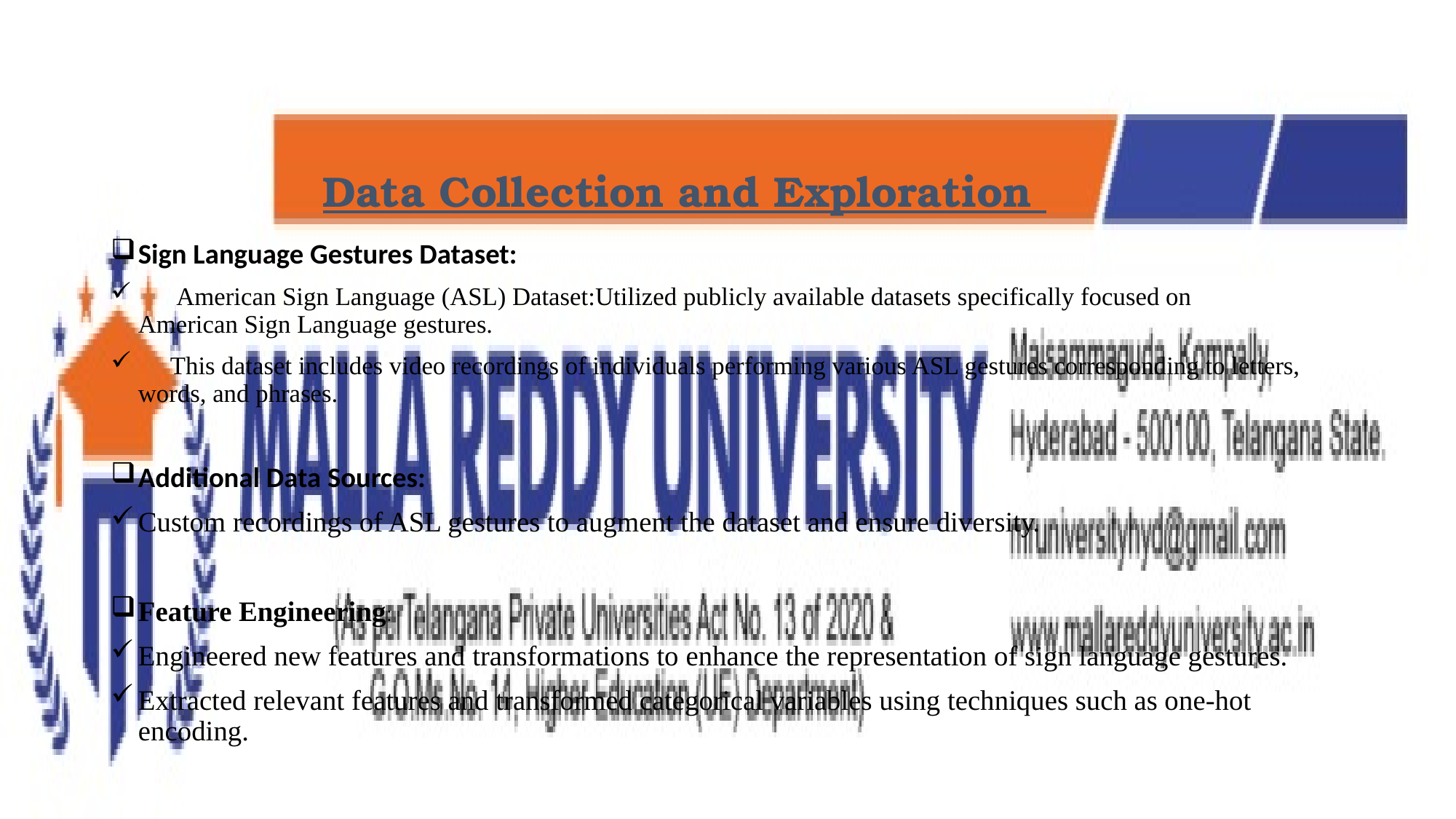

Data Collection and Exploration
Sign Language Gestures Dataset:
      American Sign Language (ASL) Dataset:Utilized publicly available datasets specifically focused on          American Sign Language gestures.
     This dataset includes video recordings of individuals performing various ASL gestures corresponding to letters, words, and phrases.

Additional Data Sources:
Custom recordings of ASL gestures to augment the dataset and ensure diversity.

Feature Engineering:
Engineered new features and transformations to enhance the representation of sign language gestures.
Extracted relevant features and transformed categorical variables using techniques such as one-hot encoding.